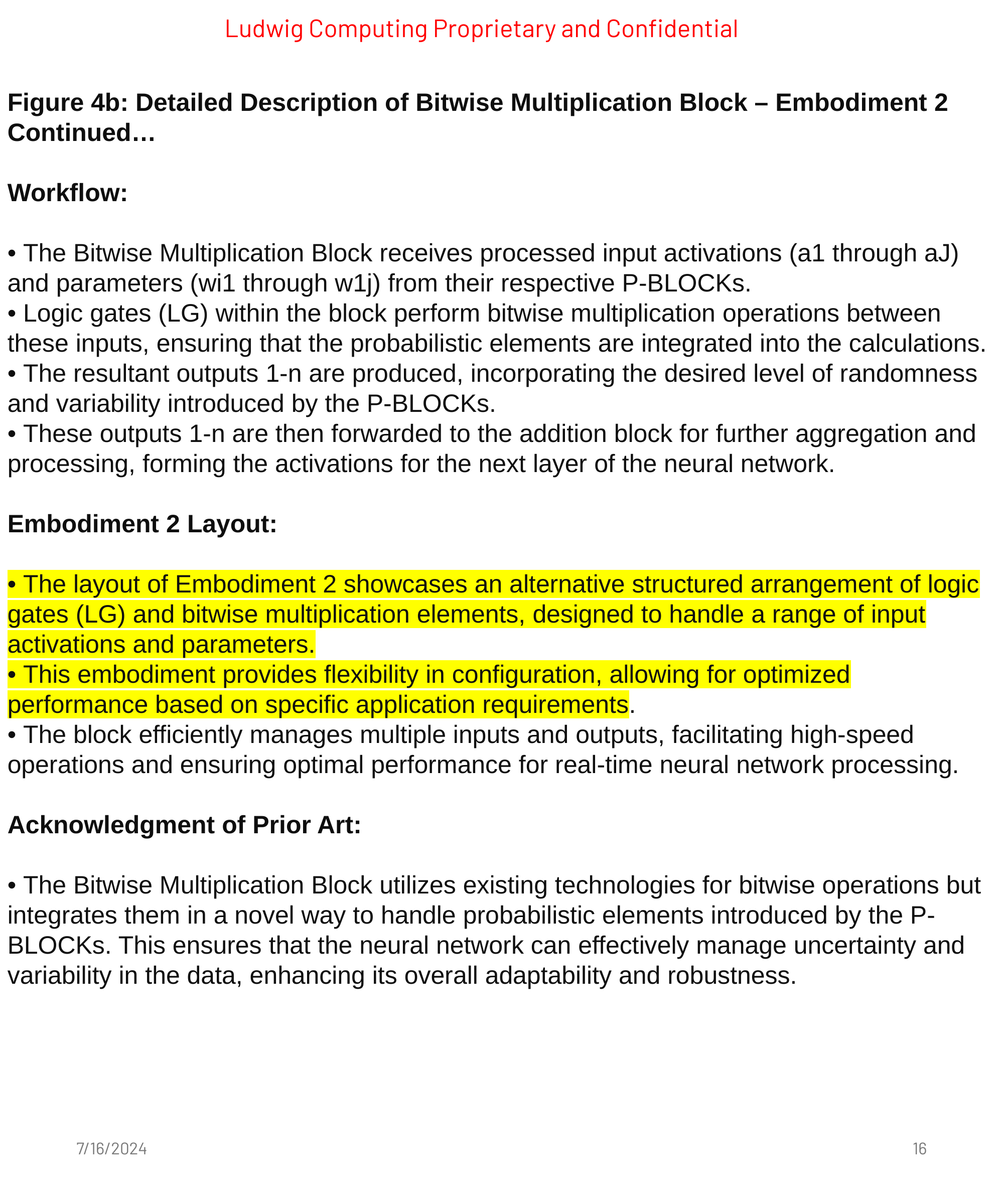

Ludwig Computing Proprietary and Confidential
Figure 4b: Detailed Description of Bitwise Multiplication Block – Embodiment 2 Continued…

Workflow:

• The Bitwise Multiplication Block receives processed input activations (a1 through aJ) and parameters (wi1 through w1j) from their respective P-BLOCKs.
• Logic gates (LG) within the block perform bitwise multiplication operations between these inputs, ensuring that the probabilistic elements are integrated into the calculations.
• The resultant outputs 1-n are produced, incorporating the desired level of randomness and variability introduced by the P-BLOCKs.
• These outputs 1-n are then forwarded to the addition block for further aggregation and processing, forming the activations for the next layer of the neural network.
Embodiment 2 Layout:

• The layout of Embodiment 2 showcases an alternative structured arrangement of logic gates (LG) and bitwise multiplication elements, designed to handle a range of input activations and parameters.
• This embodiment provides flexibility in configuration, allowing for optimized performance based on specific application requirements.
• The block efficiently manages multiple inputs and outputs, facilitating high-speed operations and ensuring optimal performance for real-time neural network processing.
Acknowledgment of Prior Art:

• The Bitwise Multiplication Block utilizes existing technologies for bitwise operations but integrates them in a novel way to handle probabilistic elements introduced by the P-BLOCKs. This ensures that the neural network can effectively manage uncertainty and variability in the data, enhancing its overall adaptability and robustness.
7/16/2024
16